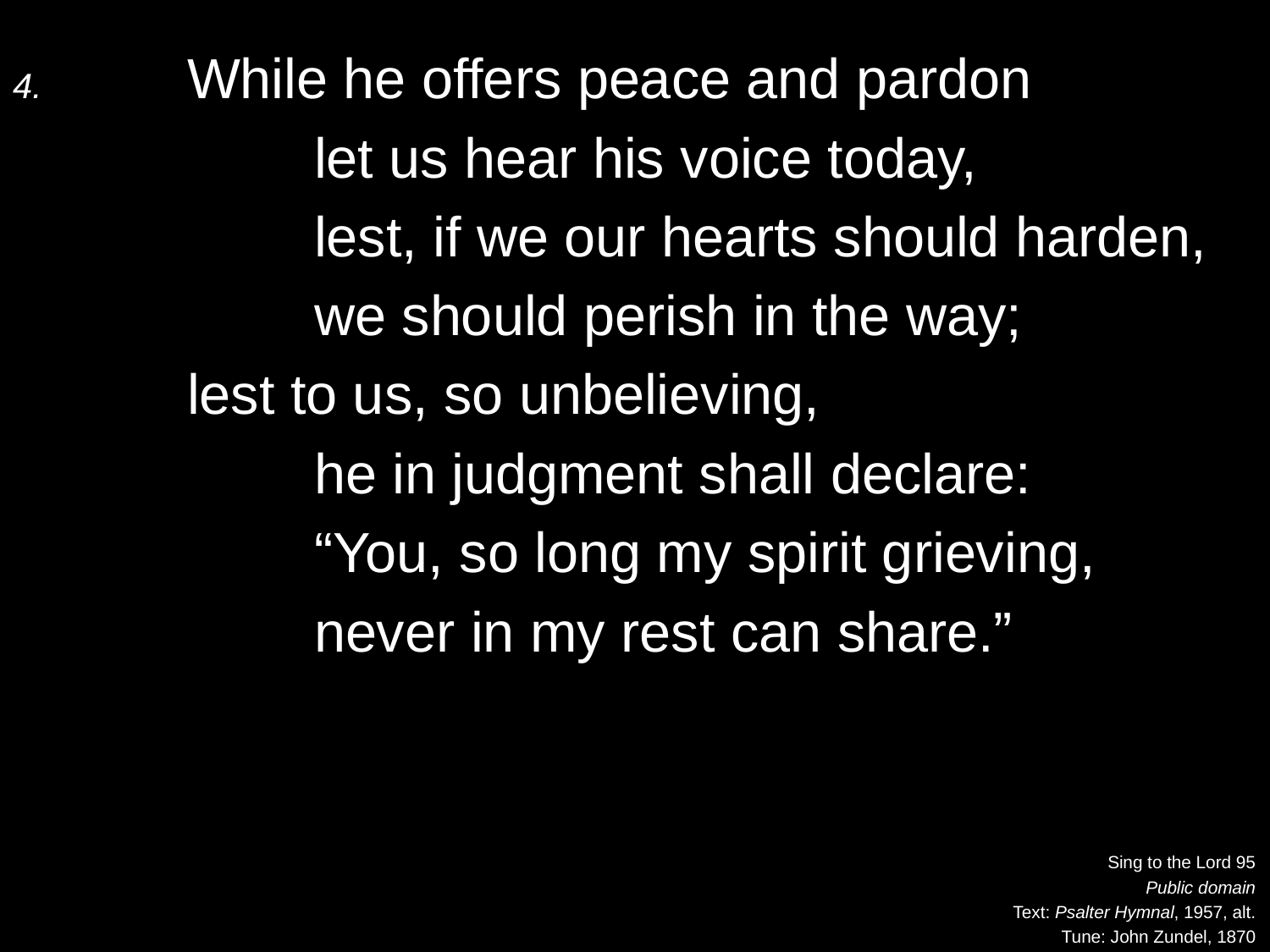

4.	While he offers peace and pardon
		let us hear his voice today,
		lest, if we our hearts should harden,
		we should perish in the way;
	lest to us, so unbelieving,
		he in judgment shall declare:
		“You, so long my spirit grieving,
		never in my rest can share.”
Sing to the Lord 95
Public domain
Text: Psalter Hymnal, 1957, alt.
Tune: John Zundel, 1870